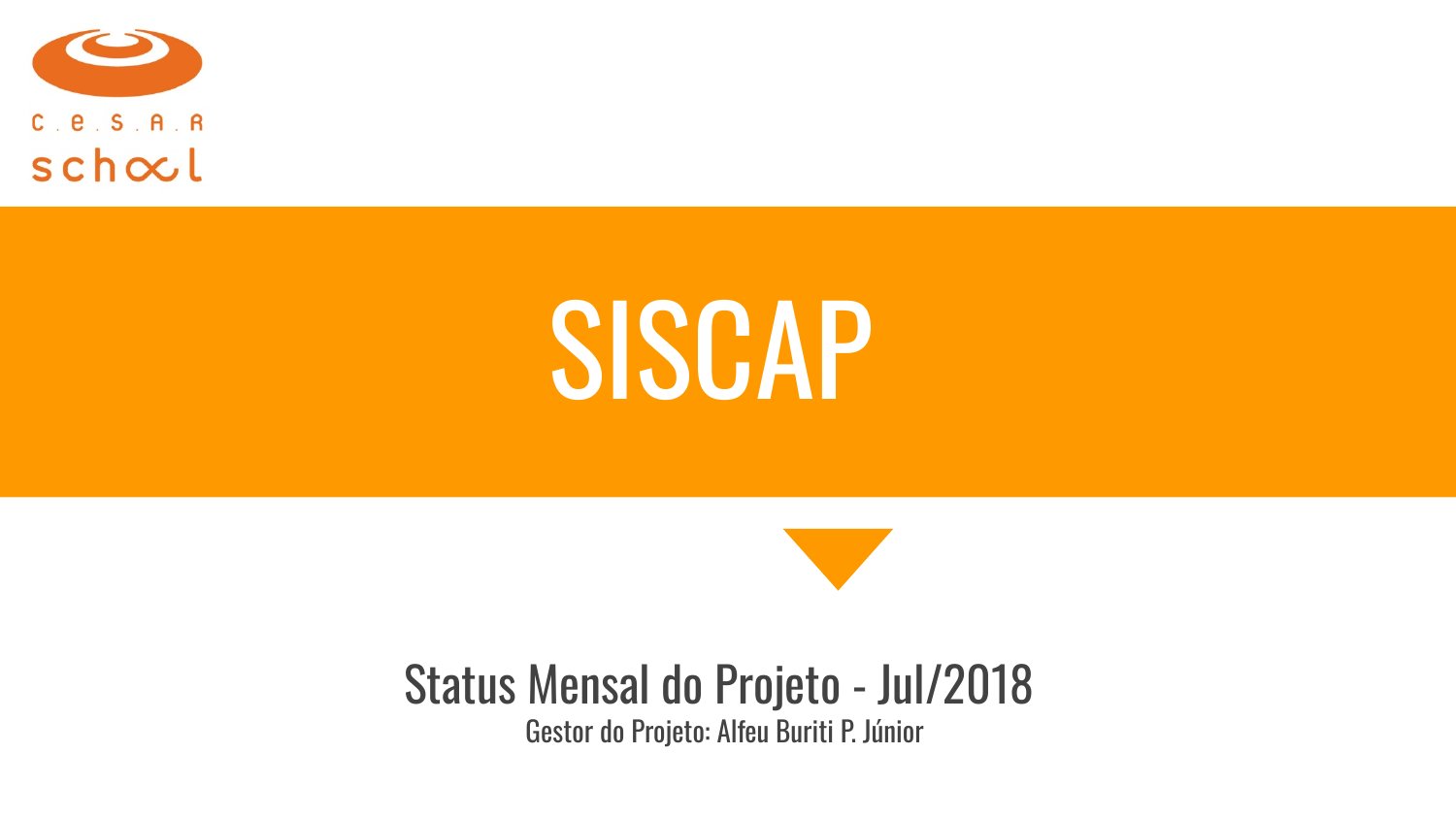

Multiplatform Project
SISCAP

Status Mensal do Projeto - Jul/2018
Gestor do Projeto: Alfeu Buriti P. Júnior